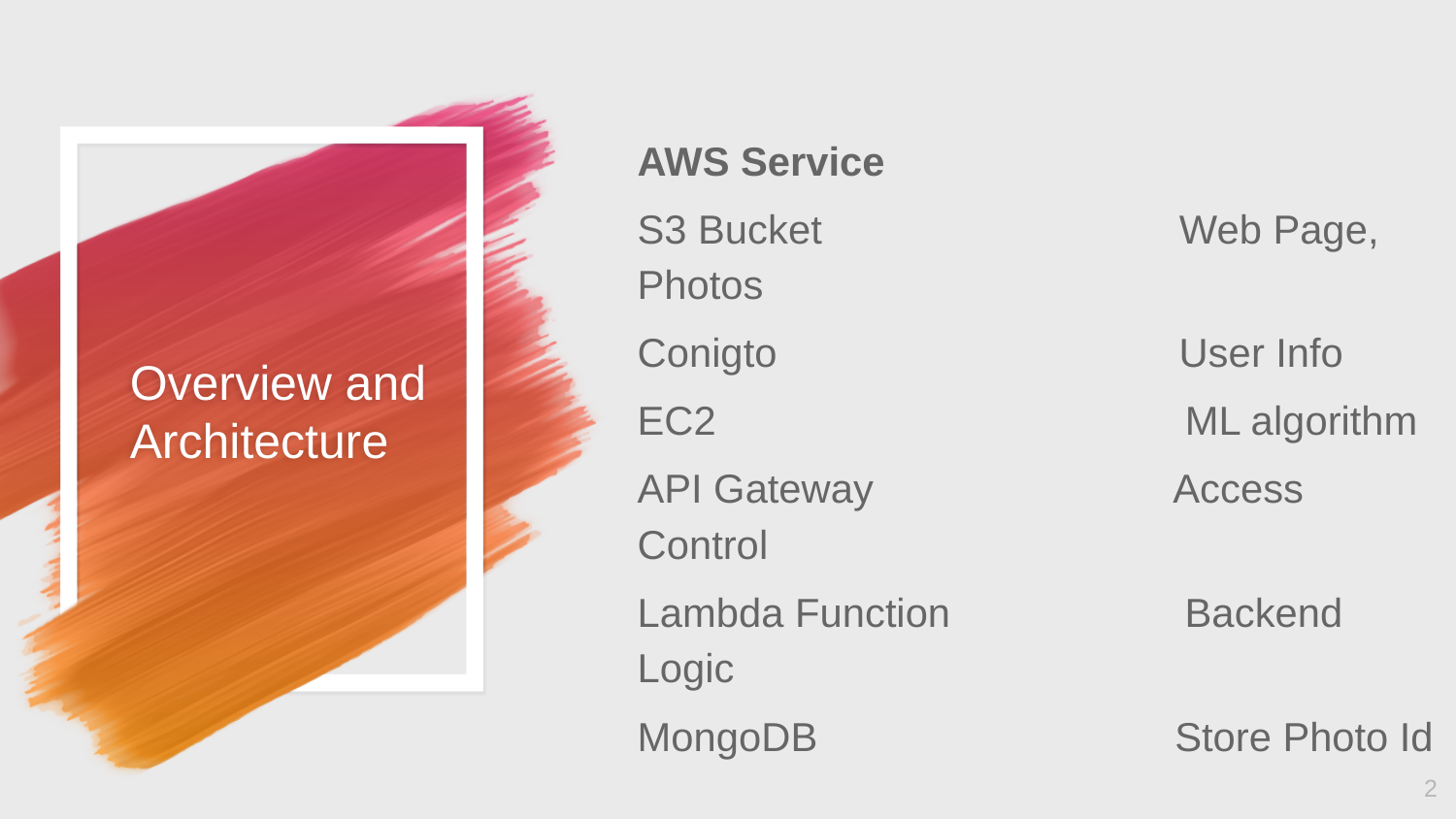

AWS Service
S3 Bucket                                Web Page, Photos
Conigto                                    User Info
EC2                                          ML algorithm
API Gateway                           Access Control
Lambda Function                     Backend Logic
MongoDB                                Store Photo Id
# Overview and Architecture
2